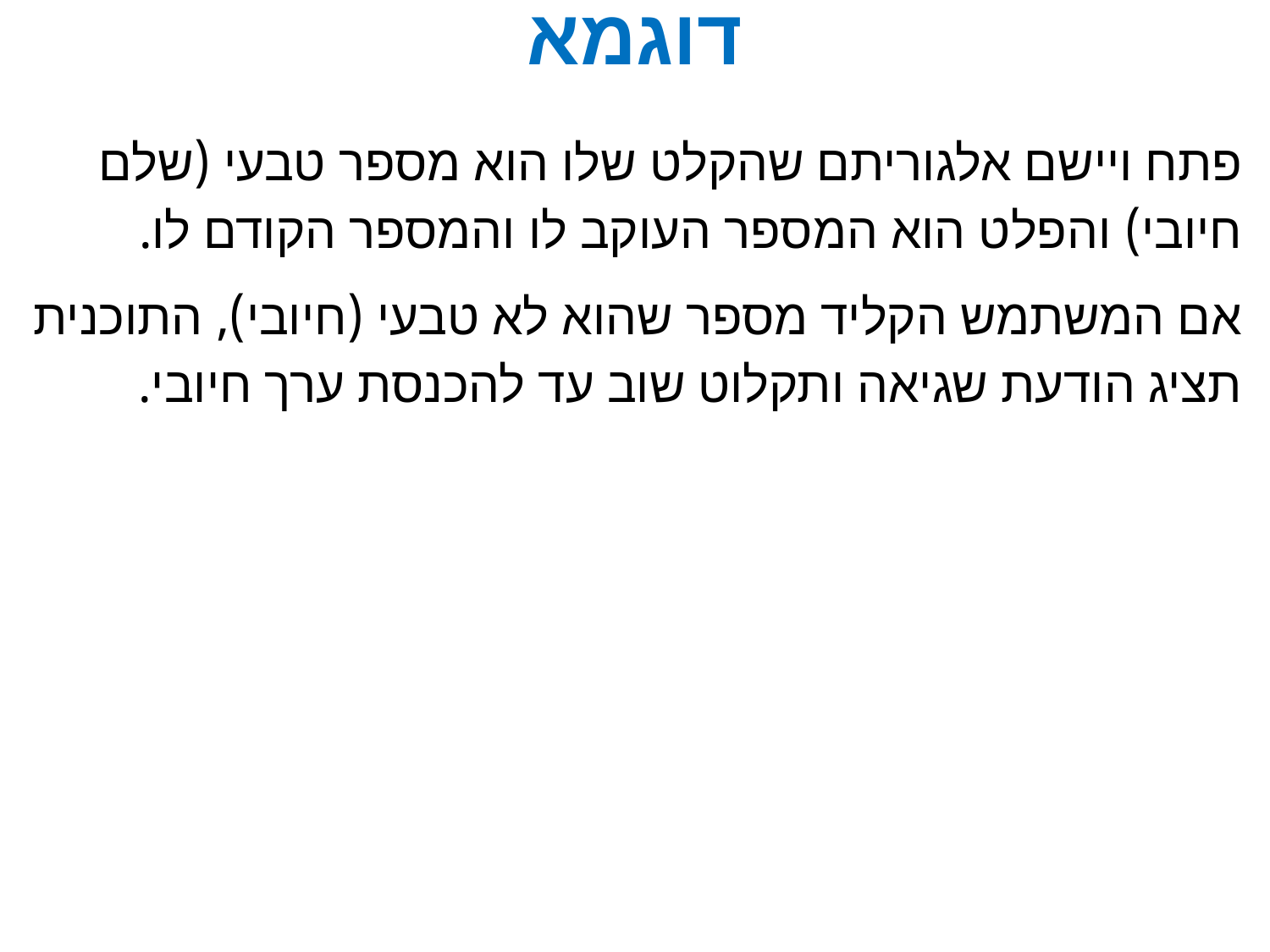

# דוגמא
פתח ויישם אלגוריתם שהקלט שלו הוא מספר טבעי (שלם חיובי) והפלט הוא המספר העוקב לו והמספר הקודם לו.
אם המשתמש הקליד מספר שהוא לא טבעי (חיובי), התוכנית תציג הודעת שגיאה ותקלוט שוב עד להכנסת ערך חיובי.